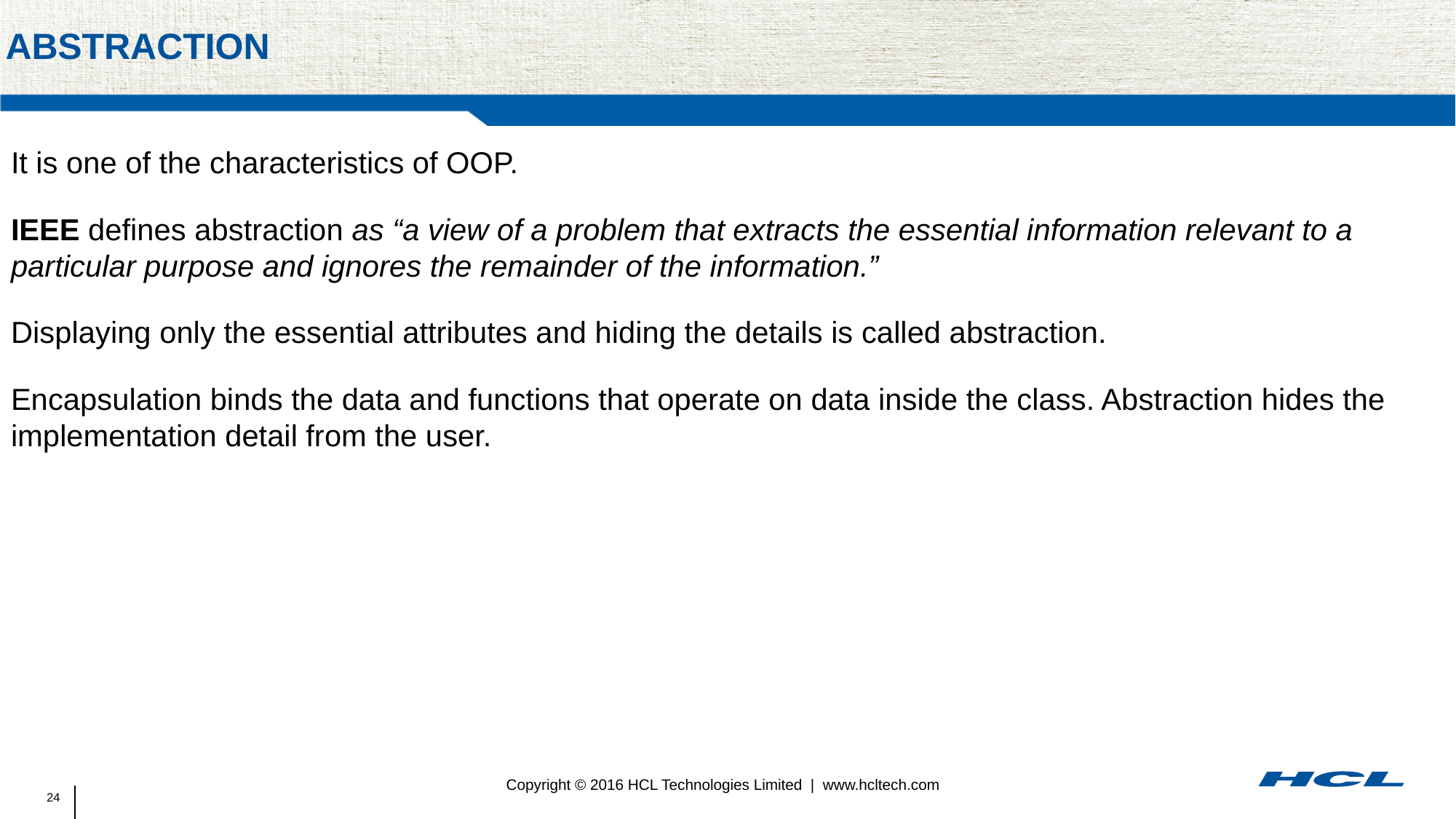

# abstraction
It is one of the characteristics of OOP.
IEEE defines abstraction as “a view of a problem that extracts the essential information relevant to a particular purpose and ignores the remainder of the information.”
Displaying only the essential attributes and hiding the details is called abstraction.
Encapsulation binds the data and functions that operate on data inside the class. Abstraction hides the implementation detail from the user.